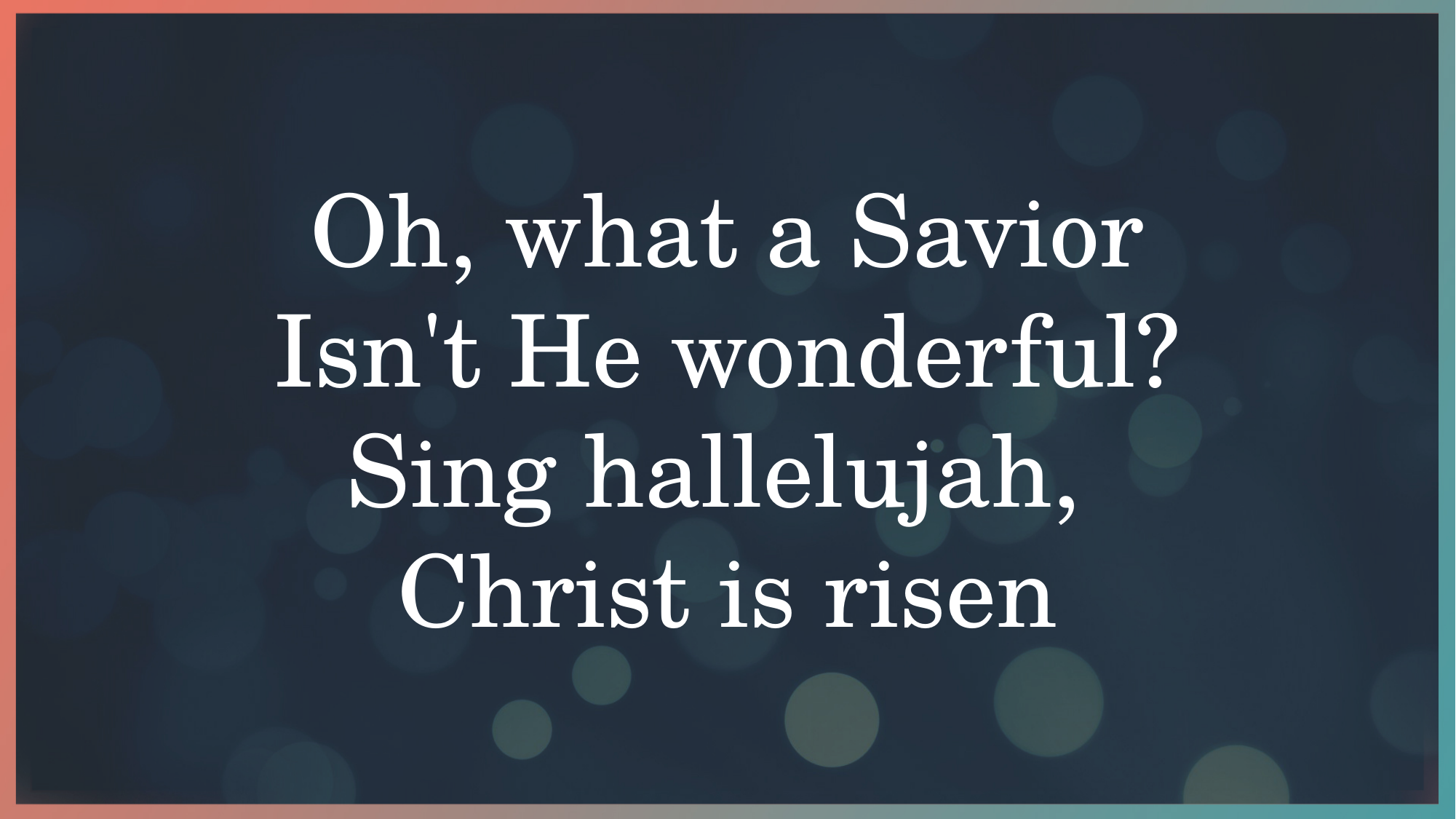

Oh, what a Savior
Isn't He wonderful?
Sing hallelujah,
Christ is risen